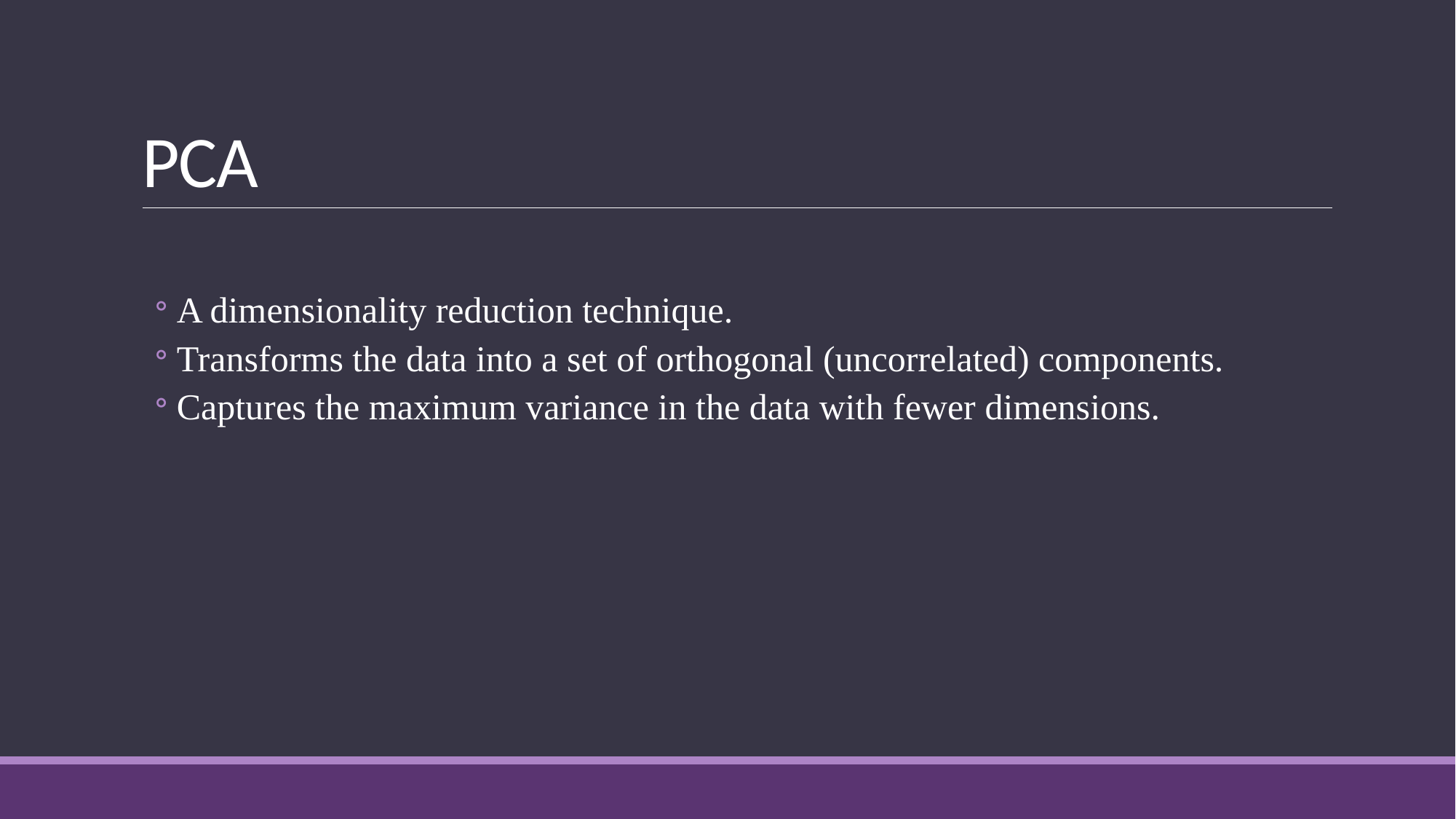

# PCA

A dimensionality reduction technique.
Transforms the data into a set of orthogonal (uncorrelated) components.
Captures the maximum variance in the data with fewer dimensions.